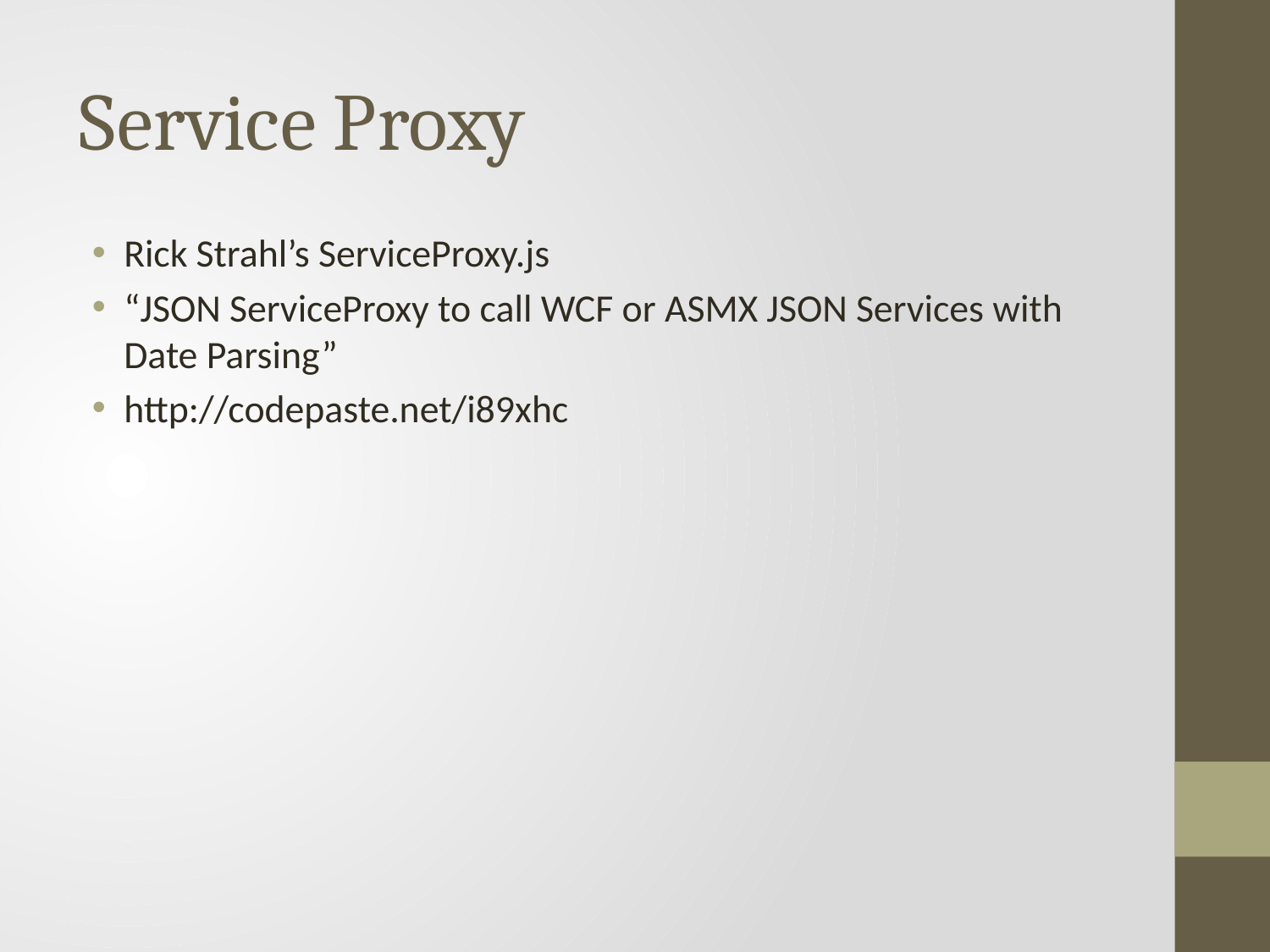

# Service Proxy
Rick Strahl’s ServiceProxy.js
“JSON ServiceProxy to call WCF or ASMX JSON Services with Date Parsing”
http://codepaste.net/i89xhc